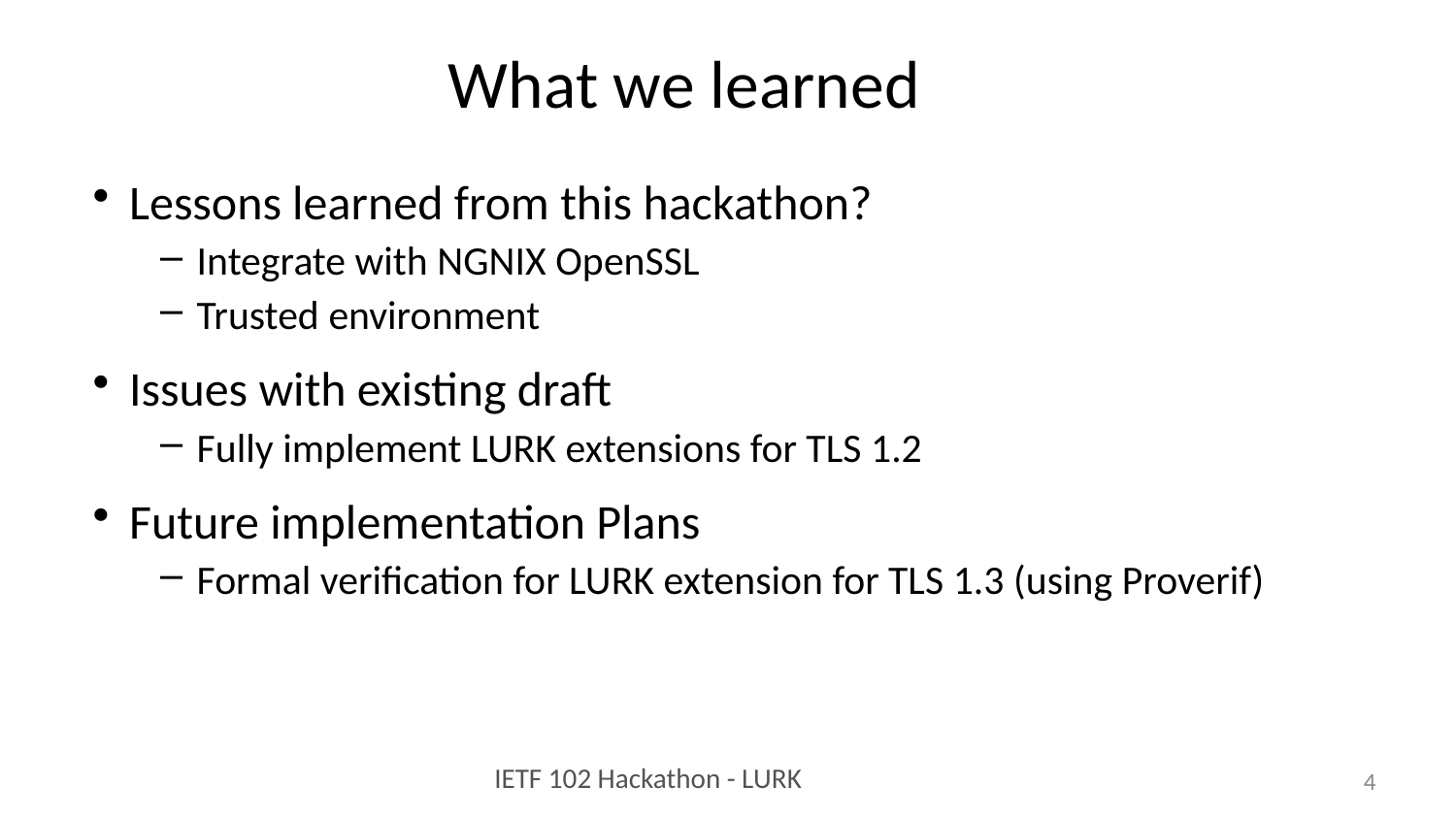

# What we learned
Lessons learned from this hackathon?
Integrate with NGNIX OpenSSL
Trusted environment
Issues with existing draft
Fully implement LURK extensions for TLS 1.2
Future implementation Plans
Formal verification for LURK extension for TLS 1.3 (using Proverif)

4